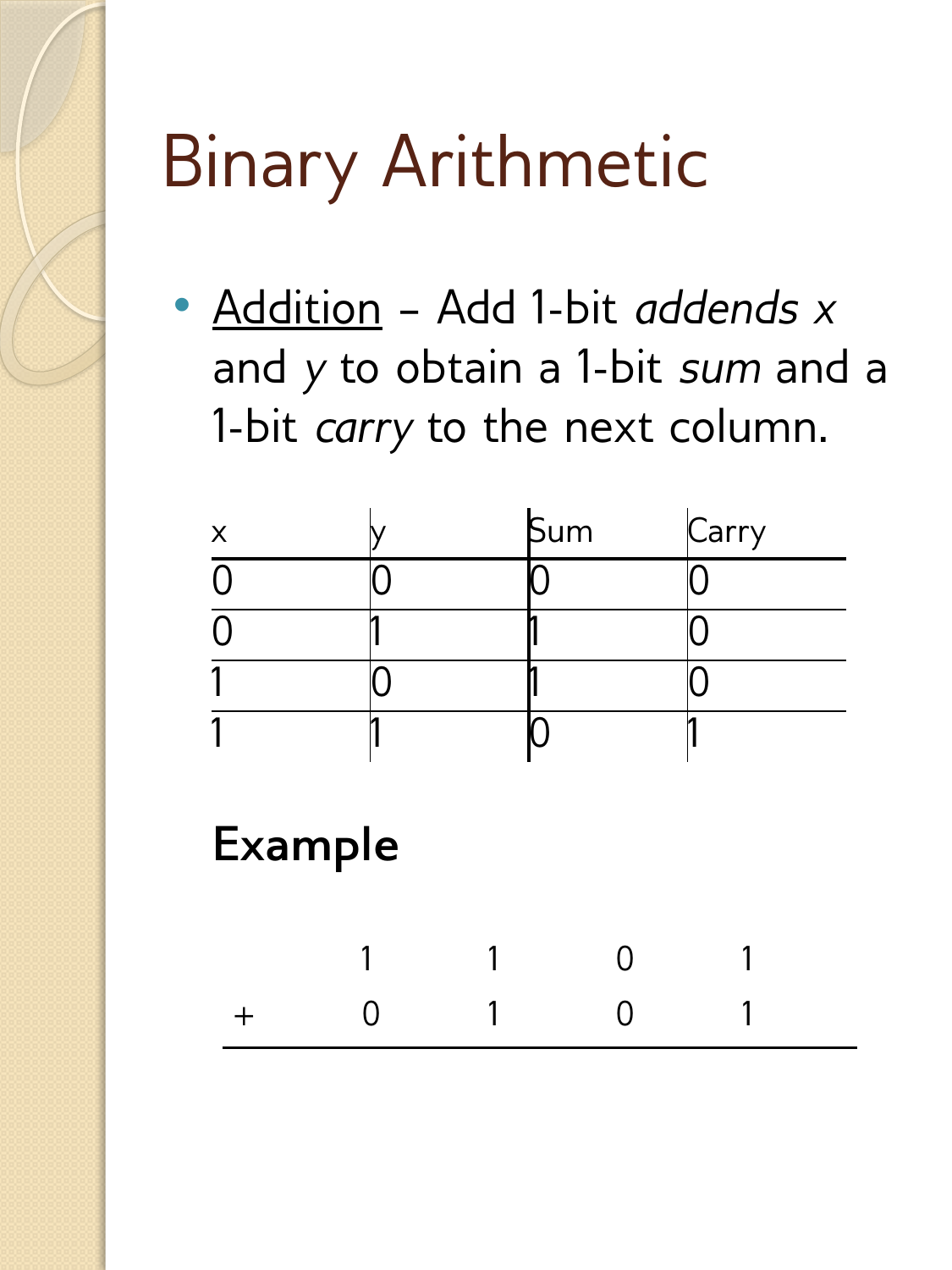

# Binary Arithmetic
Addition – Add 1-bit addends x and y to obtain a 1-bit sum and a 1-bit carry to the next column.

	Example
| x | y | Sum | Carry |
| --- | --- | --- | --- |
| 0 | 0 | 0 | 0 |
| 0 | 1 | 1 | 0 |
| 1 | 0 | 1 | 0 |
| 1 | 1 | 0 | 1 |
|  |  |  |  |  |
| --- | --- | --- | --- | --- |
|  | 1 | 1 | 0 | 1 |
| + | 0 | 1 | 0 | 1 |